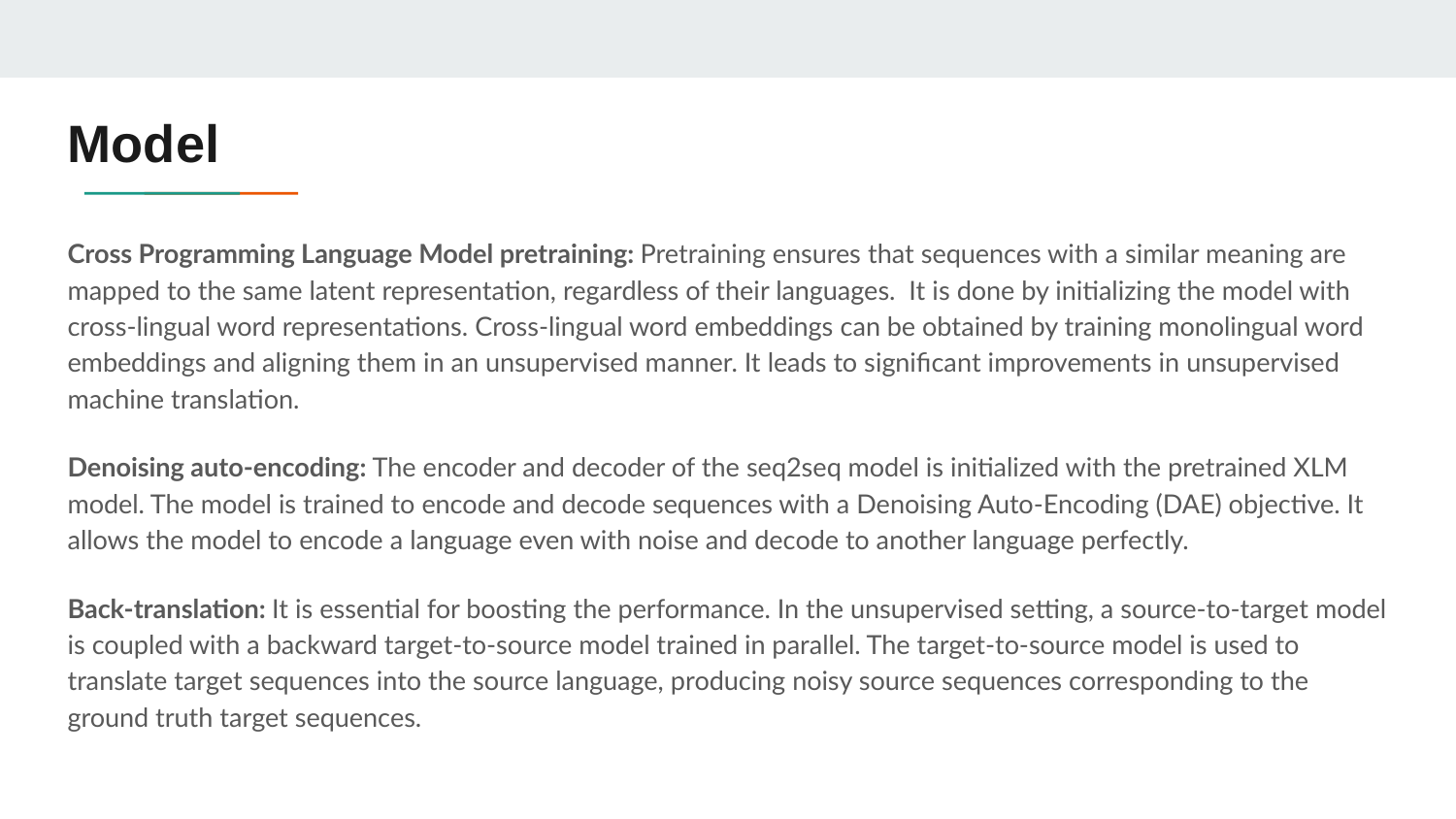

# Model
Cross Programming Language Model pretraining: Pretraining ensures that sequences with a similar meaning are mapped to the same latent representation, regardless of their languages.  It is done by initializing the model with cross-lingual word representations. Cross-lingual word embeddings can be obtained by training monolingual word embeddings and aligning them in an unsupervised manner. It leads to significant improvements in unsupervised machine translation.
Denoising auto-encoding: The encoder and decoder of the seq2seq model is initialized with the pretrained XLM model. The model is trained to encode and decode sequences with a Denoising Auto-Encoding (DAE) objective. It allows the model to encode a language even with noise and decode to another language perfectly.
Back-translation: It is essential for boosting the performance. In the unsupervised setting, a source-to-target model is coupled with a backward target-to-source model trained in parallel. The target-to-source model is used to translate target sequences into the source language, producing noisy source sequences corresponding to the ground truth target sequences.